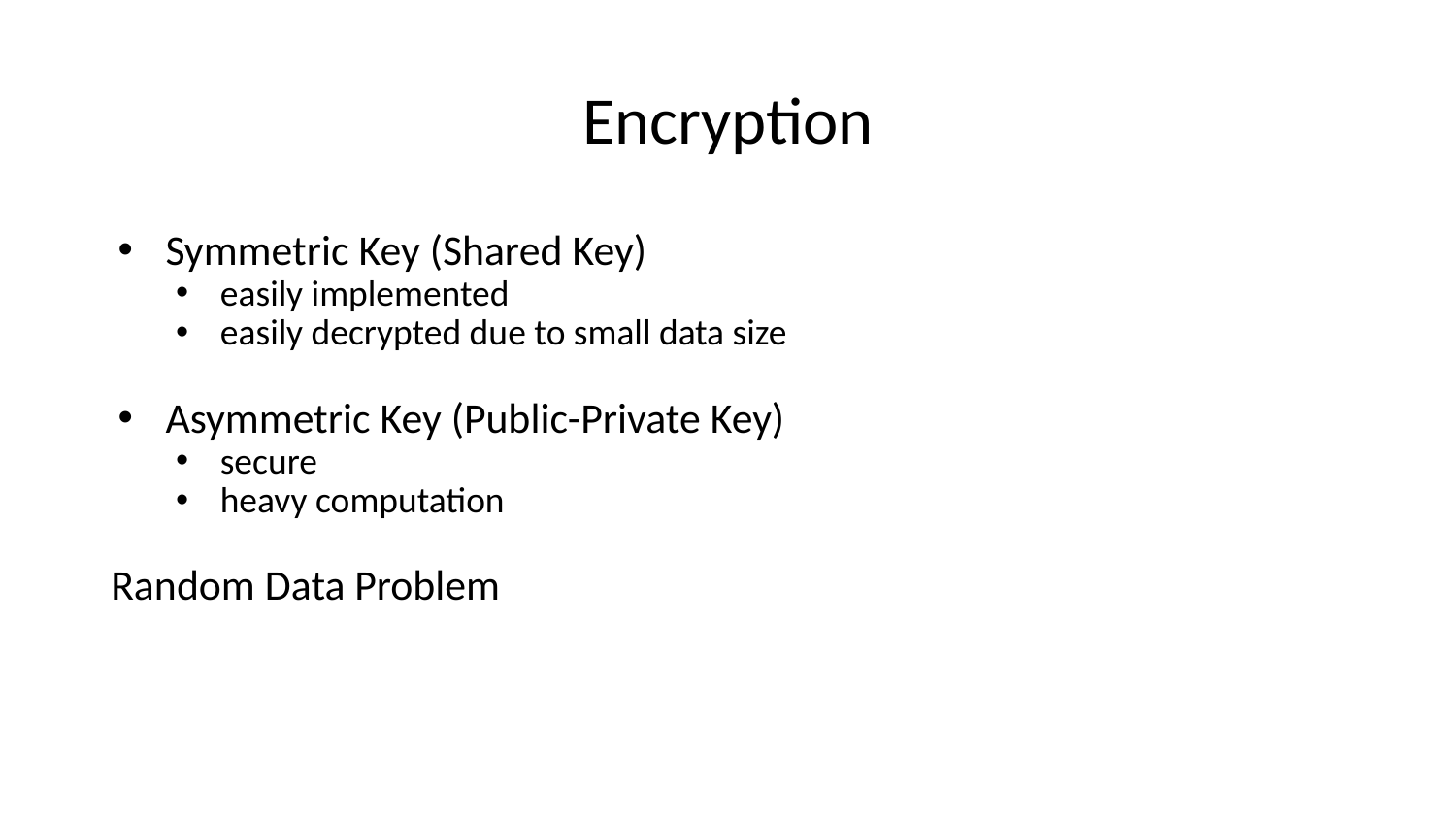

# Encryption
Symmetric Key (Shared Key)
easily implemented
easily decrypted due to small data size

Asymmetric Key (Public-Private Key)
secure
heavy computation

Random Data Problem